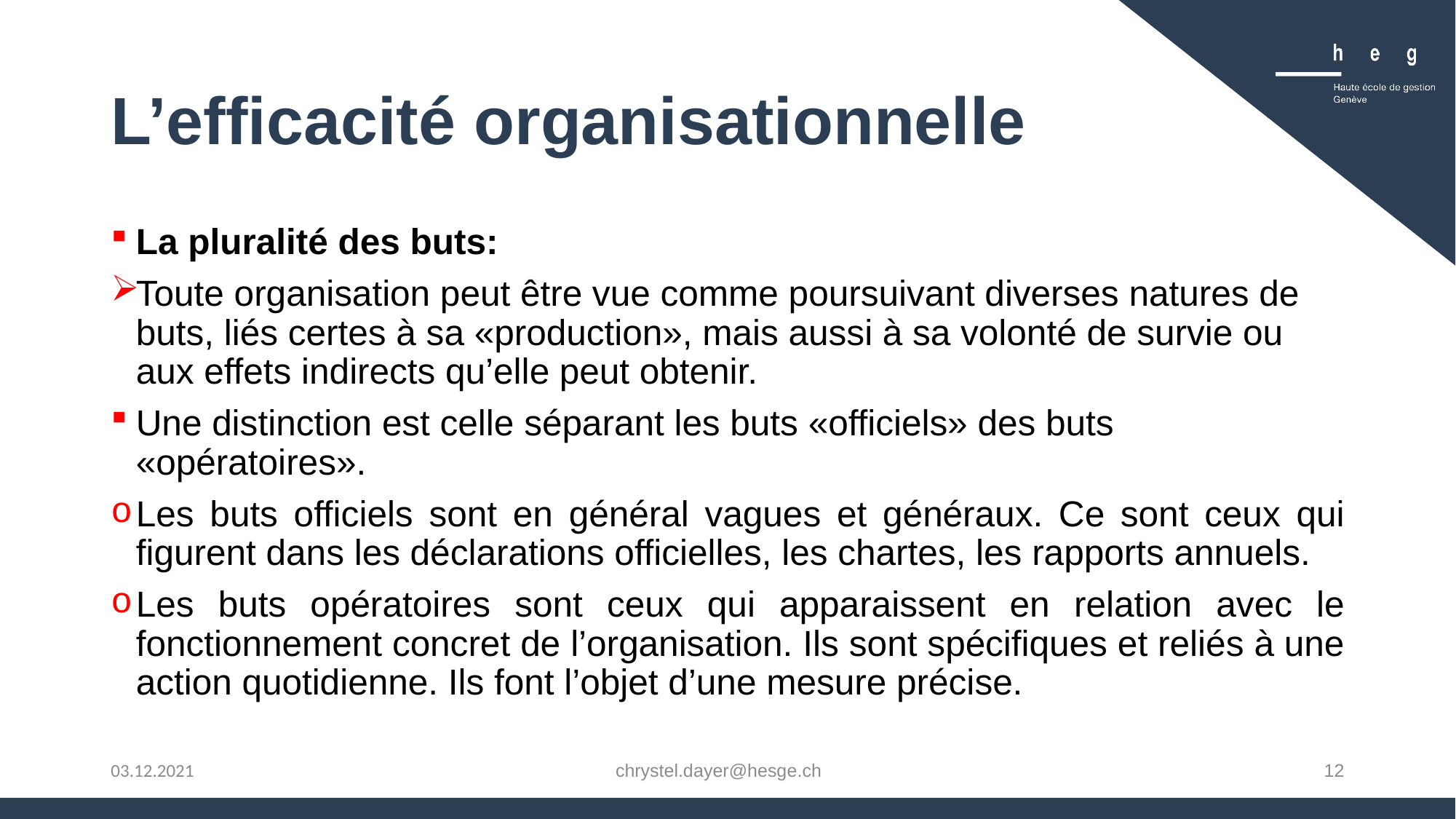

# L’efficacité organisationnelle
La pluralité des buts:
Toute organisation peut être vue comme poursuivant diverses natures de buts, liés certes à sa «production», mais aussi à sa volonté de survie ou aux effets indirects qu’elle peut obtenir.
Une distinction est celle séparant les buts «officiels» des buts «opératoires».
Les buts officiels sont en général vagues et généraux. Ce sont ceux qui figurent dans les déclarations officielles, les chartes, les rapports annuels.
Les buts opératoires sont ceux qui apparaissent en relation avec le fonctionnement concret de l’organisation. Ils sont spécifiques et reliés à une action quotidienne. Ils font l’objet d’une mesure précise.

chrystel.dayer@hesge.ch
12